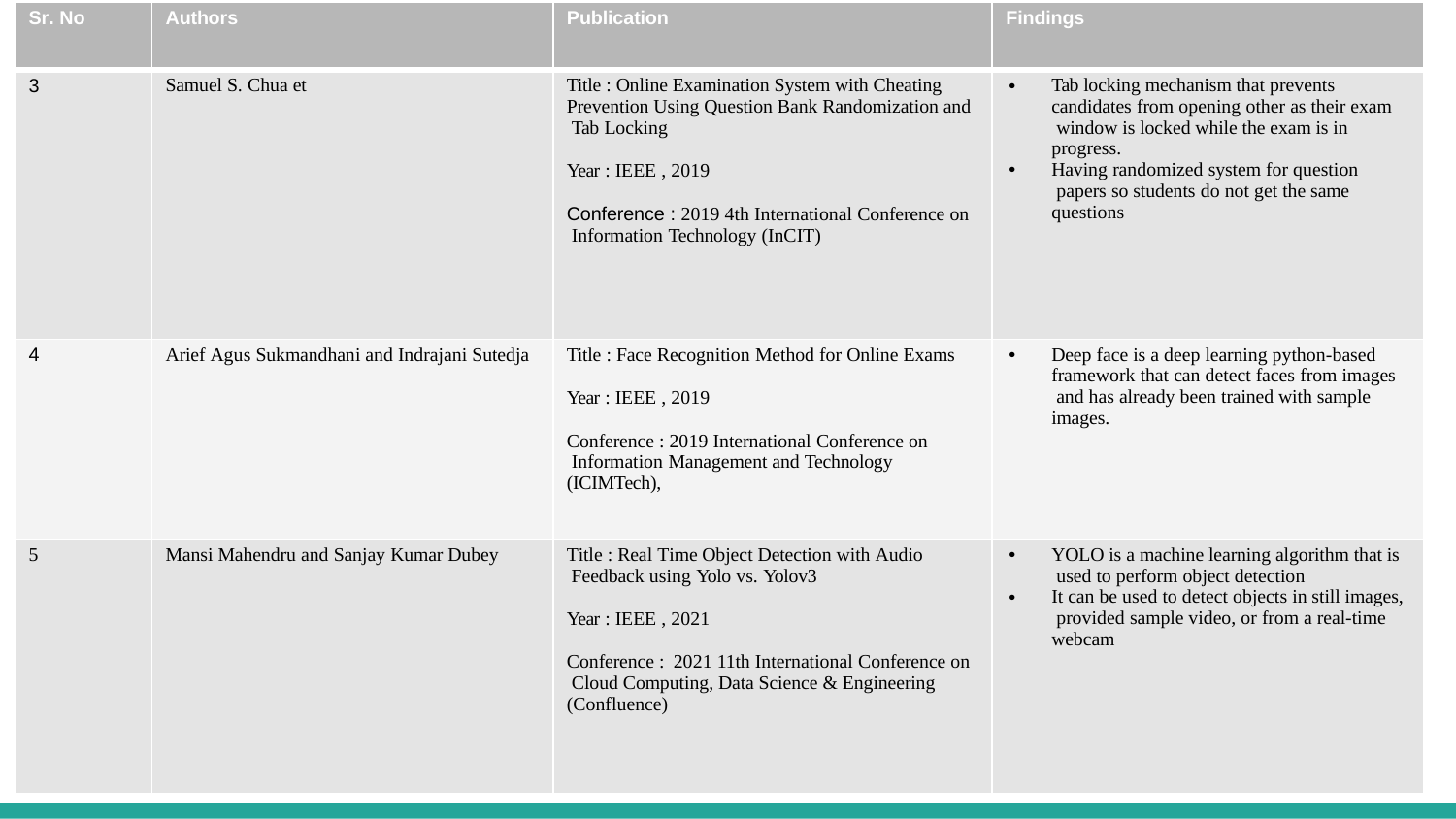

| Sr. No | Authors | Publication | Findings |
| --- | --- | --- | --- |
| 3 | Samuel S. Chua et | Title : Online Examination System with Cheating Prevention Using Question Bank Randomization and Tab Locking Year : IEEE , 2019 Conference : 2019 4th International Conference on Information Technology (InCIT) | Tab locking mechanism that prevents candidates from opening other as their exam window is locked while the exam is in progress. Having randomized system for question papers so students do not get the same questions |
| 4 | Arief Agus Sukmandhani and Indrajani Sutedja | Title : Face Recognition Method for Online Exams Year : IEEE , 2019 Conference : 2019 International Conference on Information Management and Technology (ICIMTech), | Deep face is a deep learning python-based framework that can detect faces from images and has already been trained with sample images. |
| 5 | Mansi Mahendru and Sanjay Kumar Dubey | Title : Real Time Object Detection with Audio Feedback using Yolo vs. Yolov3 Year : IEEE , 2021 Conference : 2021 11th International Conference on Cloud Computing, Data Science & Engineering (Confluence) | YOLO is a machine learning algorithm that is used to perform object detection It can be used to detect objects in still images, provided sample video, or from a real-time webcam |